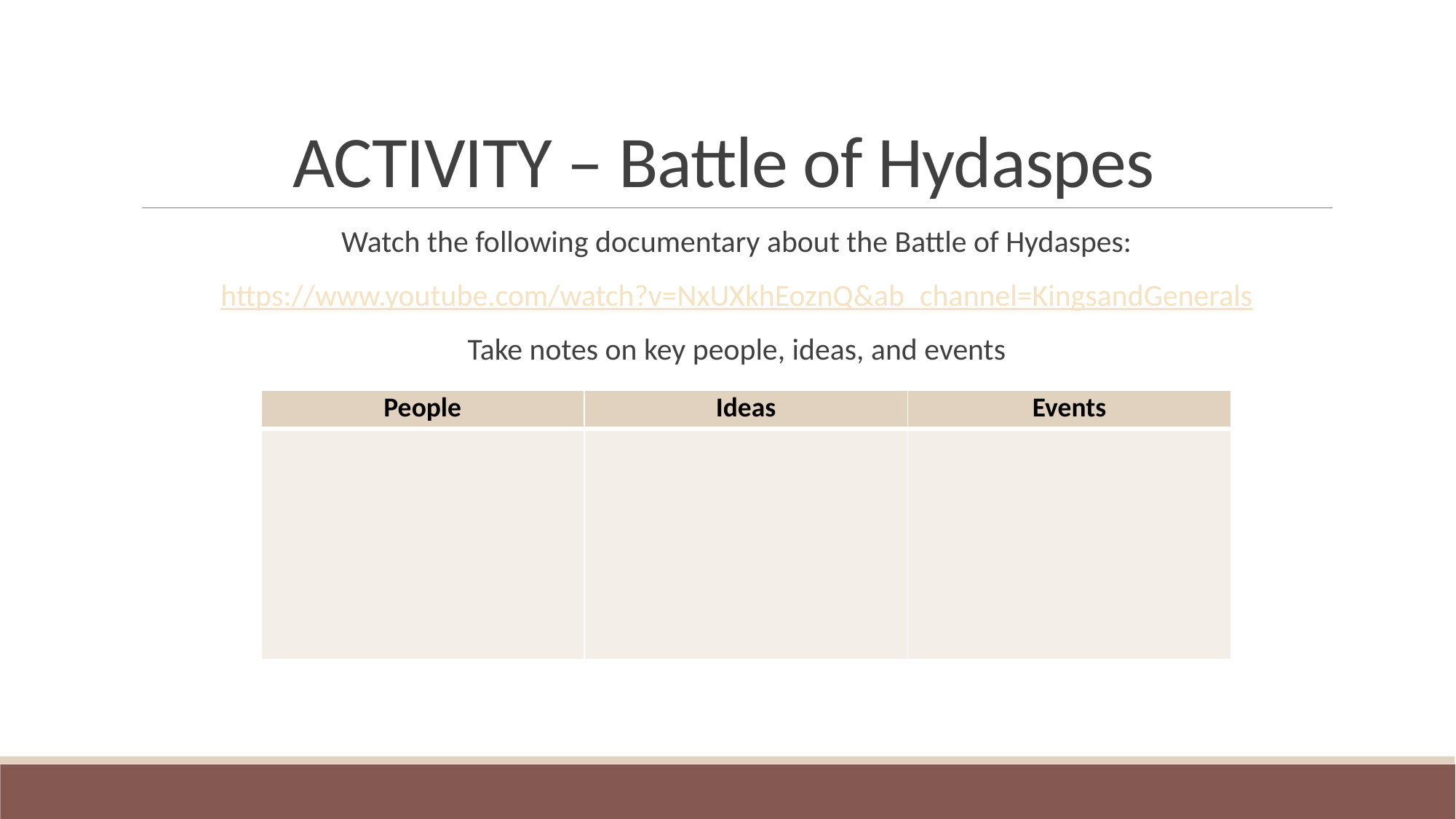

# ACTIVITY – Battle of Hydaspes
Watch the following documentary about the Battle of Hydaspes:
https://www.youtube.com/watch?v=NxUXkhEoznQ&ab_channel=KingsandGenerals
Take notes on key people, ideas, and events
| People | Ideas | Events |
| --- | --- | --- |
|  |  |  |